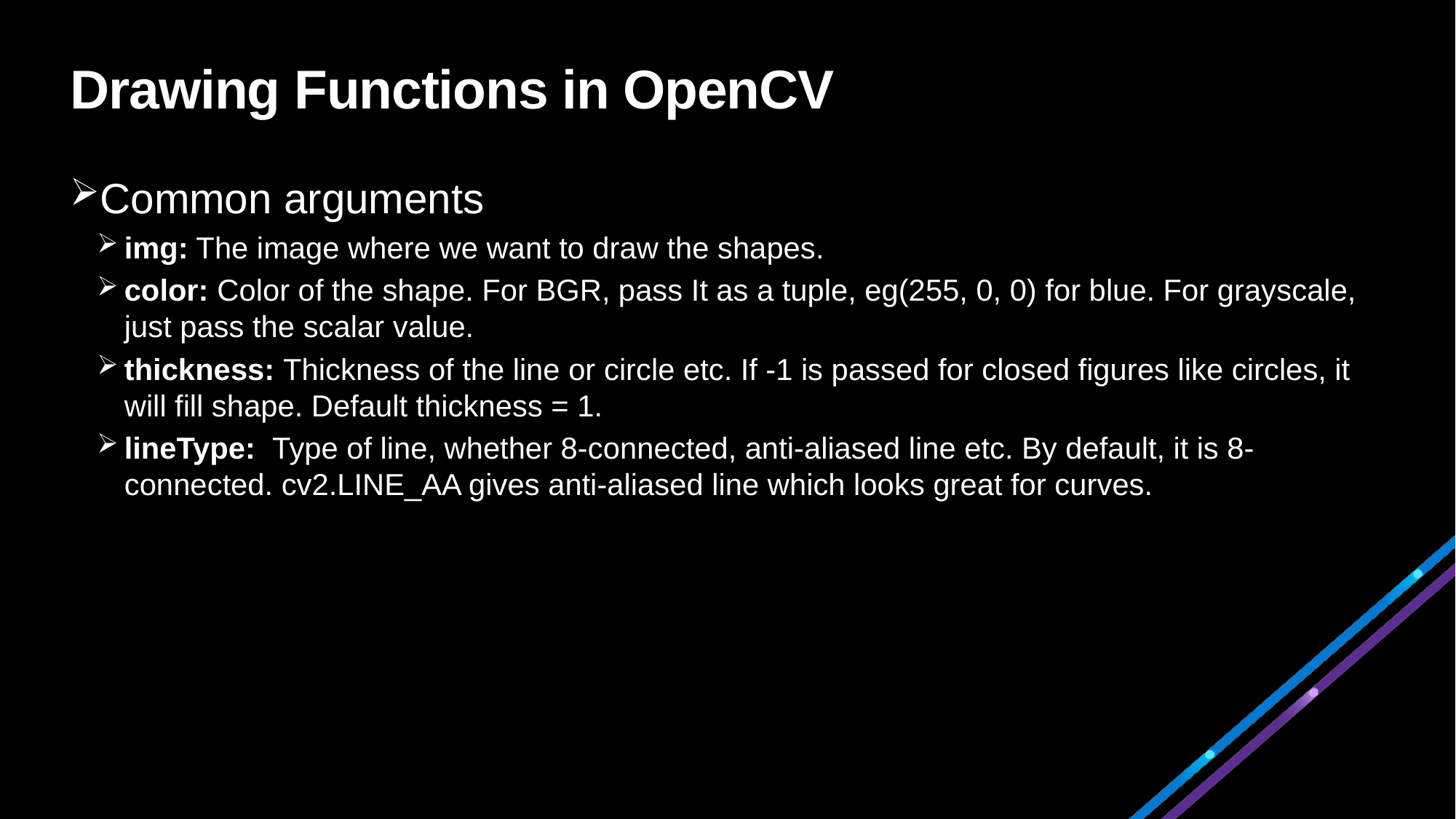

# Drawing Functions in OpenCV
Common arguments
img: The image where we want to draw the shapes.
color: Color of the shape. For BGR, pass It as a tuple, eg(255, 0, 0) for blue. For grayscale, just pass the scalar value.
thickness: Thickness of the line or circle etc. If -1 is passed for closed figures like circles, it will fill shape. Default thickness = 1.
lineType:  Type of line, whether 8-connected, anti-aliased line etc. By default, it is 8-connected. cv2.LINE_AA gives anti-aliased line which looks great for curves.